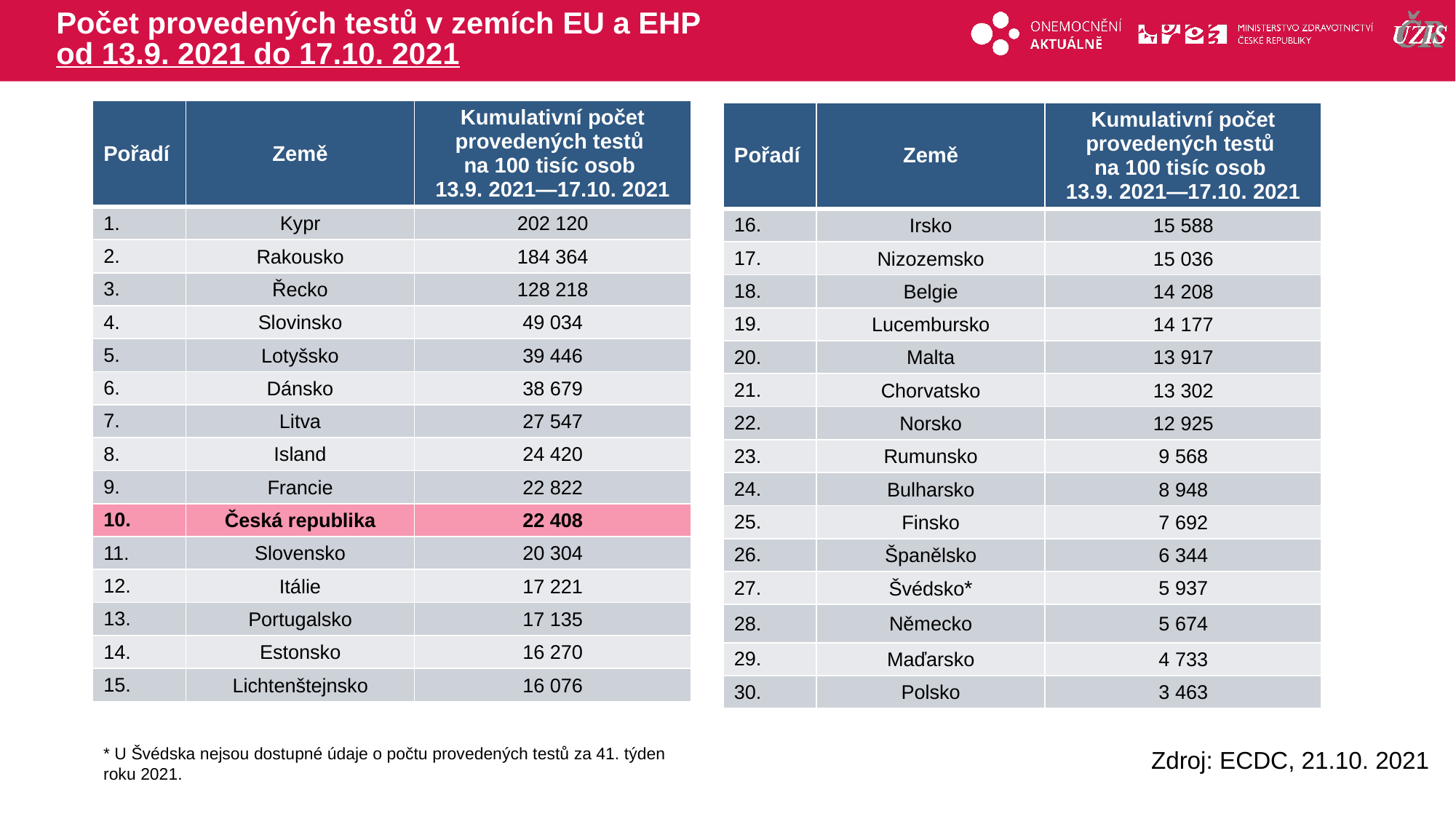

# Počet provedených testů v zemích EU a EHP od 13.9. 2021 do 17.10. 2021
| Pořadí | Země | Kumulativní počet provedených testů na 100 tisíc osob 13.9. 2021—17.10. 2021 |
| --- | --- | --- |
| 1. | Kypr | 202 120 |
| 2. | Rakousko | 184 364 |
| 3. | Řecko | 128 218 |
| 4. | Slovinsko | 49 034 |
| 5. | Lotyšsko | 39 446 |
| 6. | Dánsko | 38 679 |
| 7. | Litva | 27 547 |
| 8. | Island | 24 420 |
| 9. | Francie | 22 822 |
| 10. | Česká republika | 22 408 |
| 11. | Slovensko | 20 304 |
| 12. | Itálie | 17 221 |
| 13. | Portugalsko | 17 135 |
| 14. | Estonsko | 16 270 |
| 15. | Lichtenštejnsko | 16 076 |
| Pořadí | Země | Kumulativní počet provedených testů na 100 tisíc osob 13.9. 2021—17.10. 2021 |
| --- | --- | --- |
| 16. | Irsko | 15 588 |
| 17. | Nizozemsko | 15 036 |
| 18. | Belgie | 14 208 |
| 19. | Lucembursko | 14 177 |
| 20. | Malta | 13 917 |
| 21. | Chorvatsko | 13 302 |
| 22. | Norsko | 12 925 |
| 23. | Rumunsko | 9 568 |
| 24. | Bulharsko | 8 948 |
| 25. | Finsko | 7 692 |
| 26. | Španělsko | 6 344 |
| 27. | Švédsko\* | 5 937 |
| 28. | Německo | 5 674 |
| 29. | Maďarsko | 4 733 |
| 30. | Polsko | 3 463 |
* U Švédska nejsou dostupné údaje o počtu provedených testů za 41. týden roku 2021.
Zdroj: ECDC, 21.10. 2021